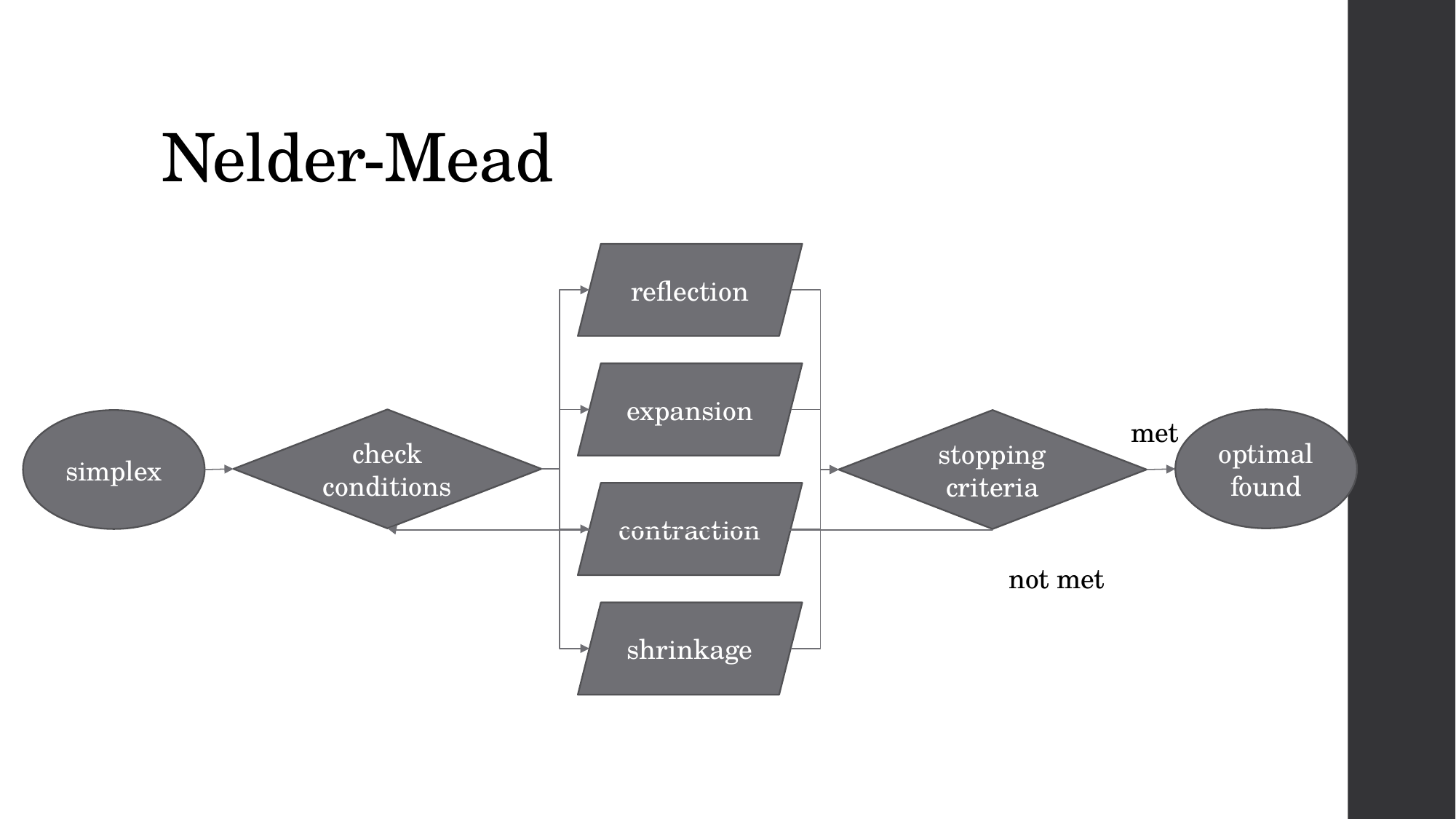

# Nelder-Mead
reflection
expansion
check conditions
met
optimal found
simplex
stopping criteria
contraction
not met
shrinkage